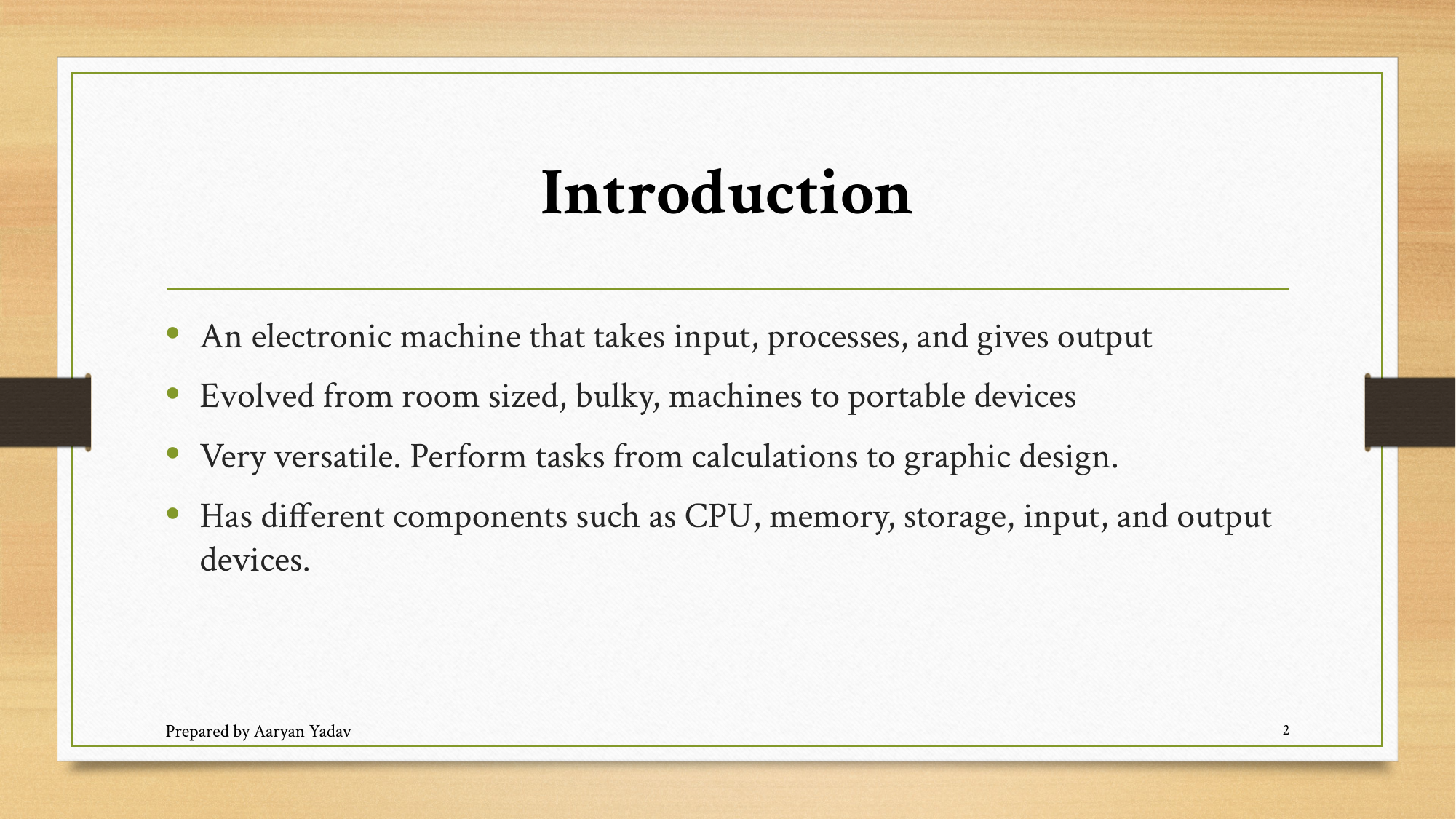

# Introduction
An electronic machine that takes input, processes, and gives output
Evolved from room sized, bulky, machines to portable devices
Very versatile. Perform tasks from calculations to graphic design.
Has different components such as CPU, memory, storage, input, and output devices.
Prepared by Aaryan Yadav
2